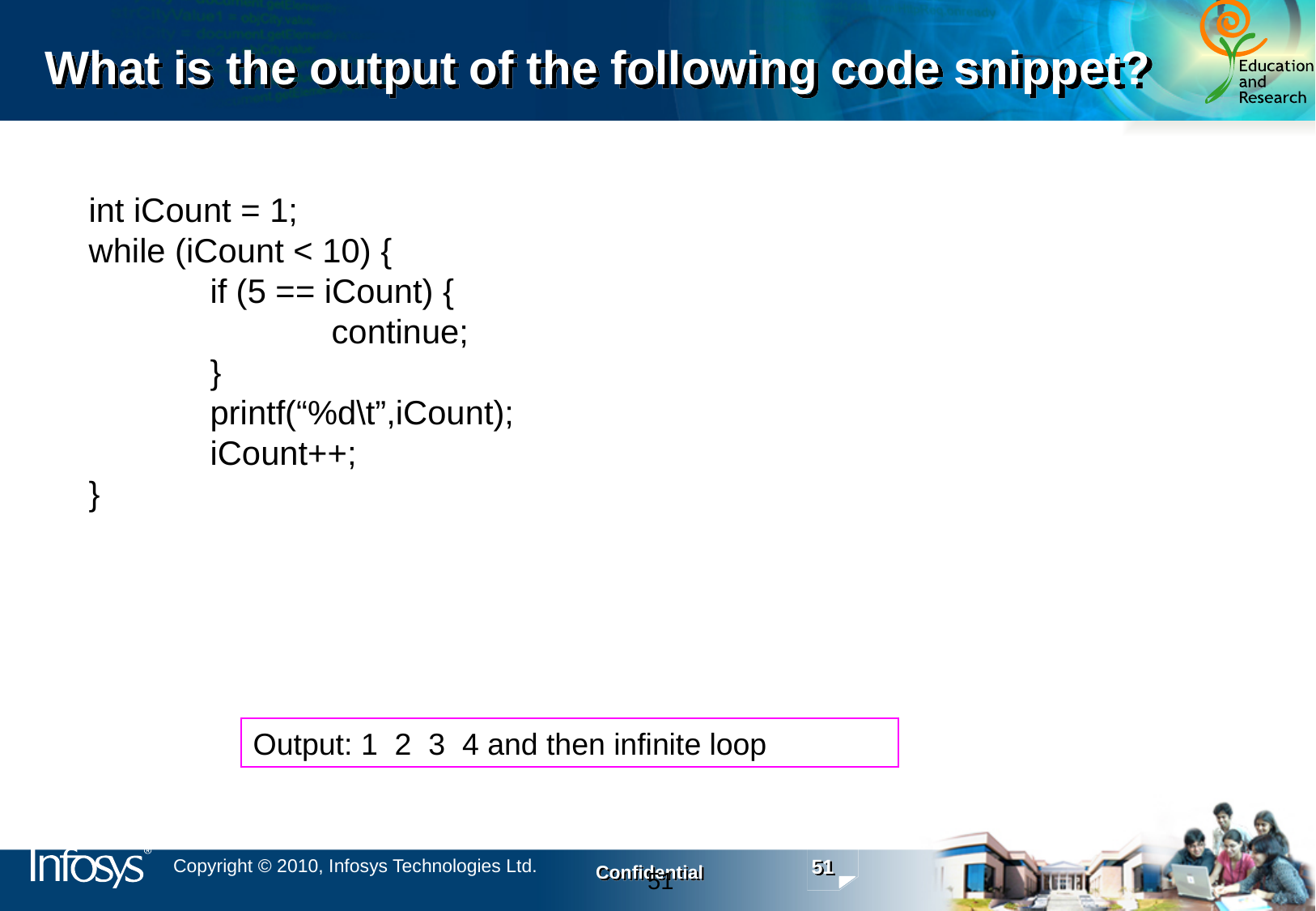

# What is the output of the following code snippet?
int iCount = 1;
while (iCount < 10) {
	if (5 == iCount) {
		continue;
	}
	printf(“%d\t”,iCount);
	iCount++;
}

Output: 1  2  3  4 and then infinite loop
51